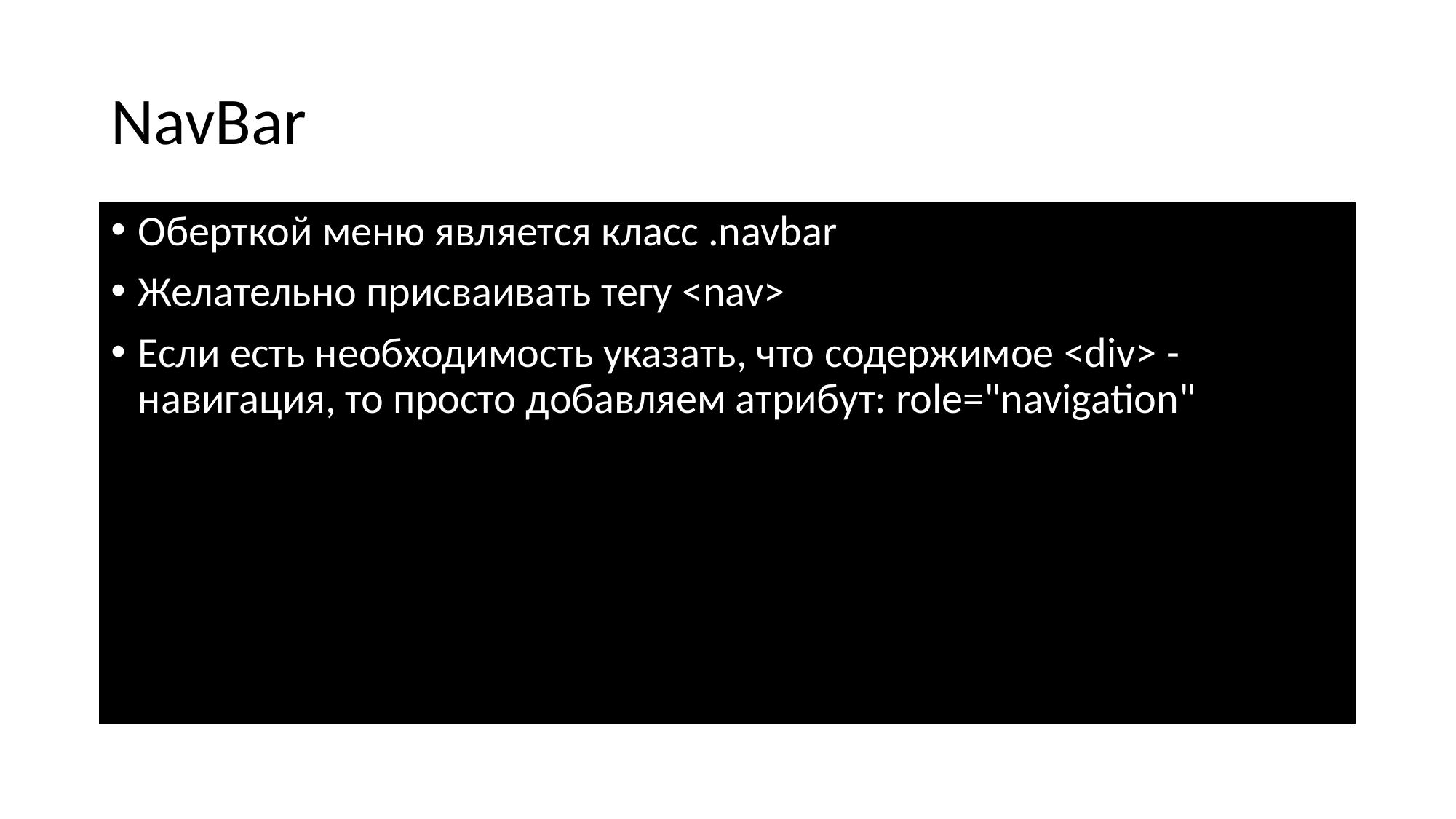

# NavBar
Оберткой меню является класс .navbar
Желательно присваивать тегу <nav>
Если есть необходимость указать, что содержимое <div> -навигация, то просто добавляем атрибут: role="navigation"